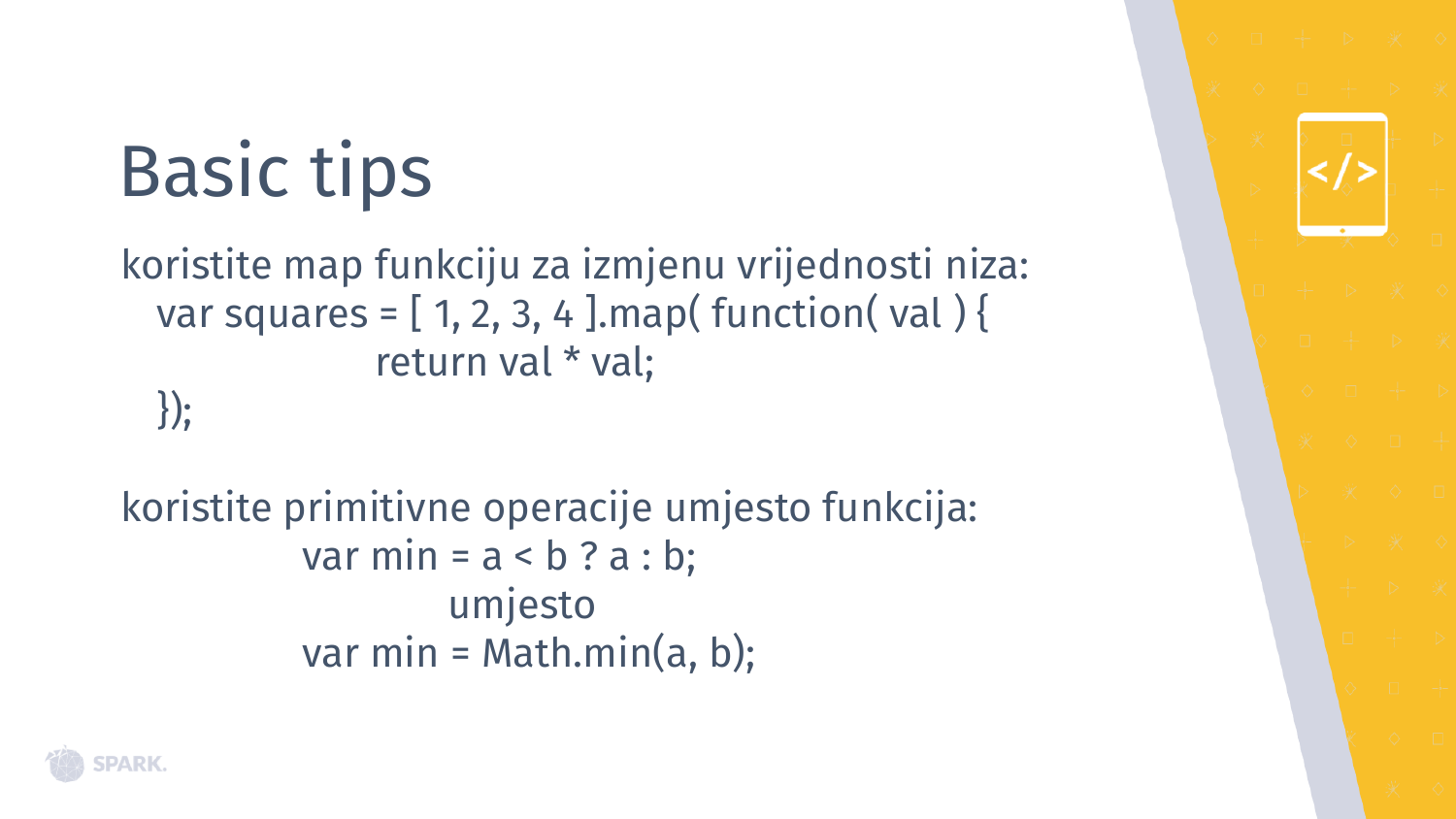

# Basic tips
koristite map funkciju za izmjenu vrijednosti niza:
var squares = [ 1, 2, 3, 4 ].map( function( val ) {
    		return val * val;
});

koristite primitivne operacije umjesto funkcija:
 	var min = a < b ? a : b;
		umjesto
 	var min = Math.min(a, b);